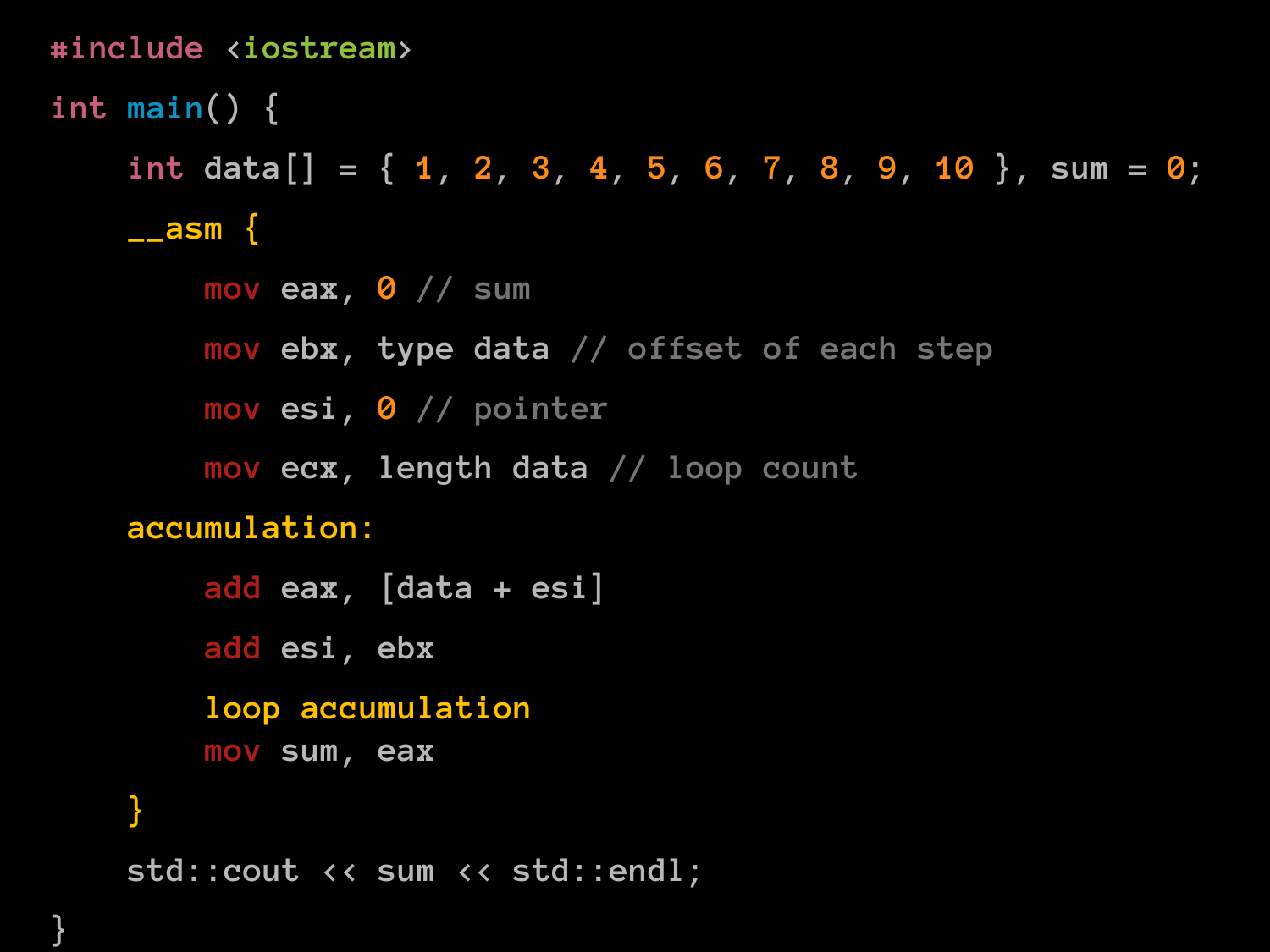

#include <iostream>
int main() {
    int data[] = { 1, 2, 3, 4, 5, 6, 7, 8, 9, 10 }, sum = 0;
    __asm {
        mov eax, 0 // sum
        mov ebx, type data // offset of each step
        mov esi, 0 // pointer
        mov ecx, length data // loop count
    accumulation:
        add eax, [data + esi]
        add esi, ebx
        loop accumulation
        mov sum, eax
    }
    std::cout << sum << std::endl;
}